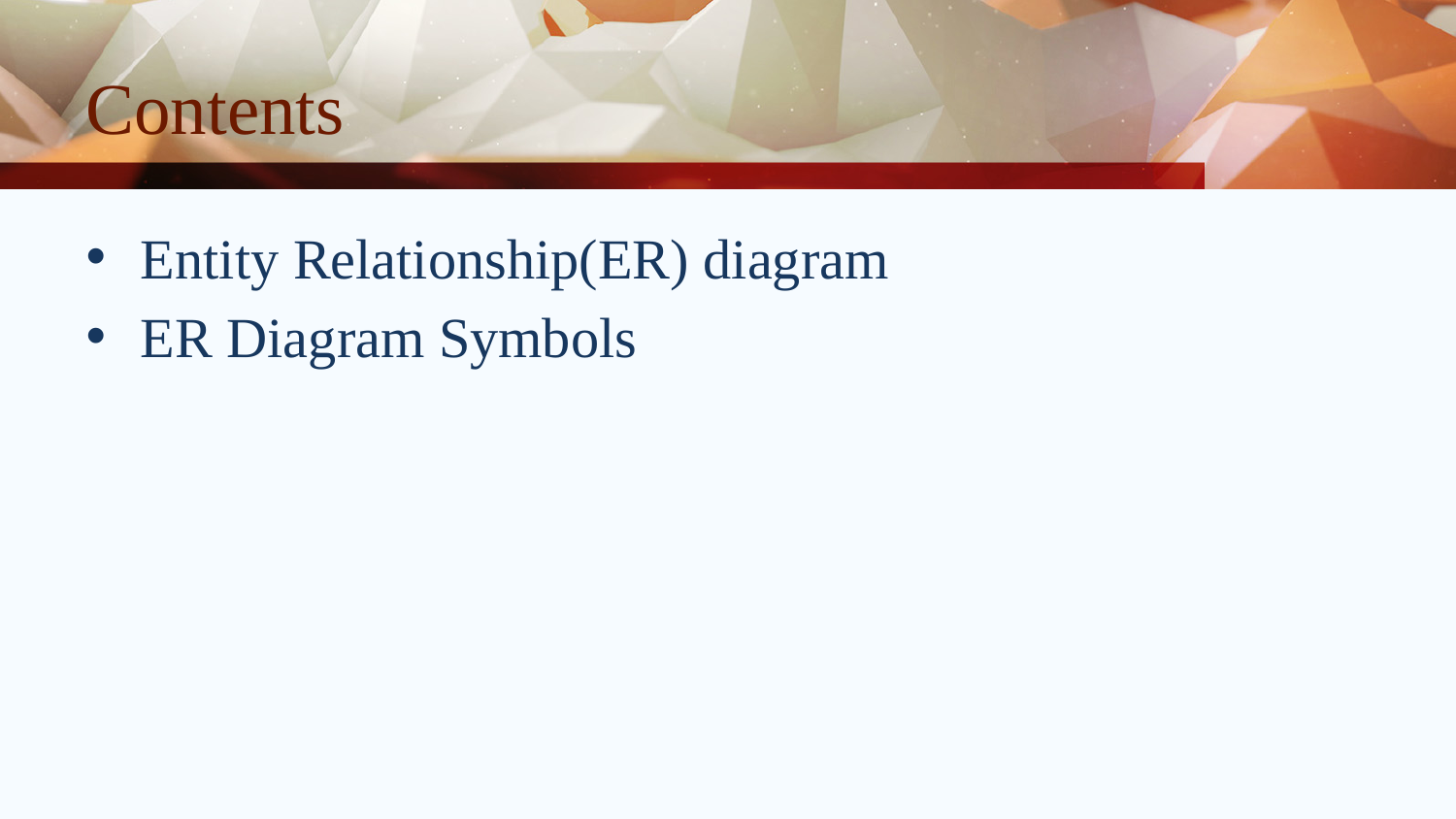

# Contents
Entity Relationship(ER) diagram
ER Diagram Symbols